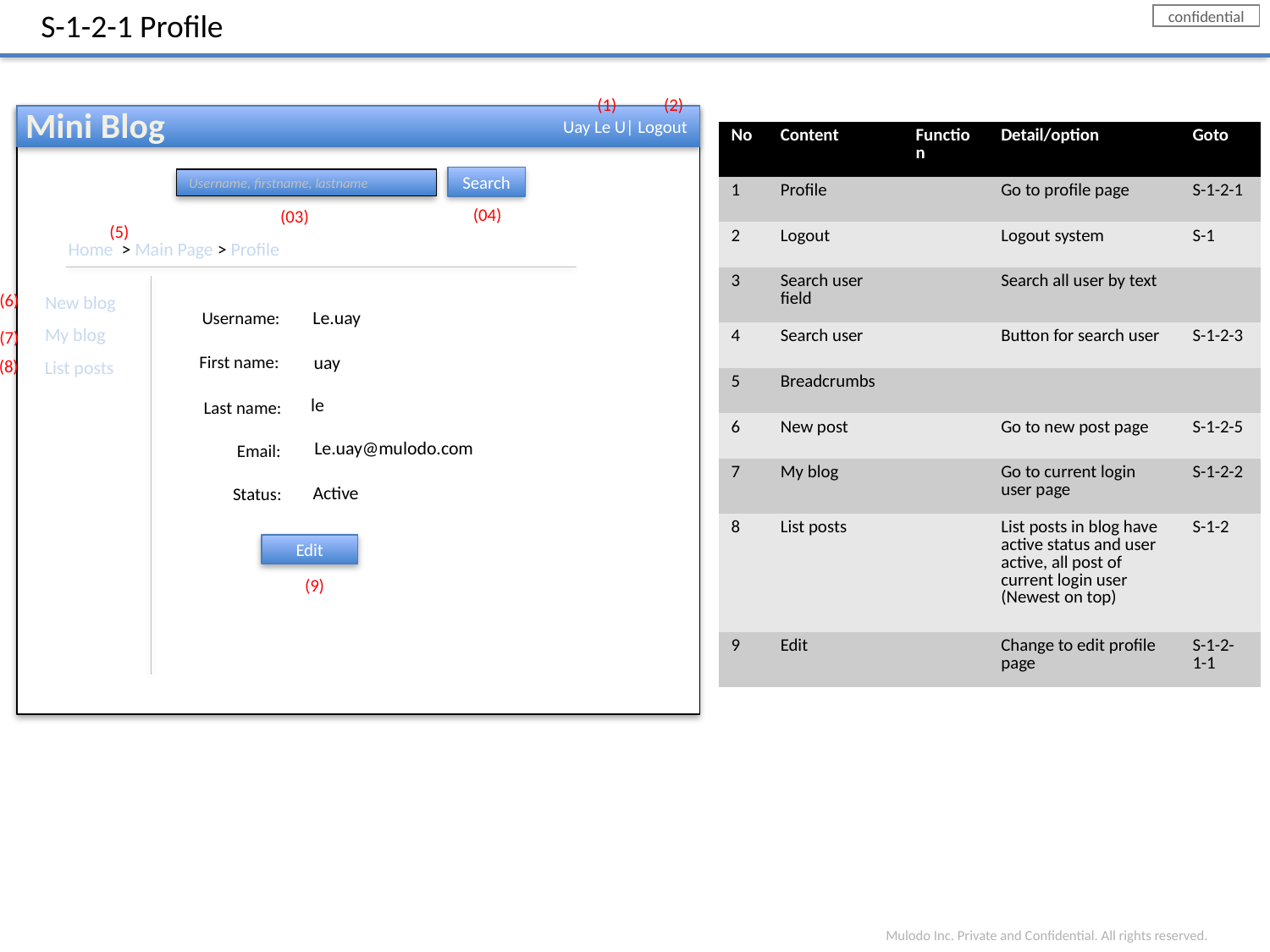

S-1-2-1 Profile
(1)
(2)
Mini Blog

  Uay Le U| Logout
| No | Content | Function | Detail/option | Goto |
| --- | --- | --- | --- | --- |
| 1 | Profile |  | Go to profile page | S-1-2-1 |
| 2 | Logout |  | Logout system | S-1 |
| 3 | Search user field |  | Search all user by text |  |
| 4 | Search user |  | Button for search user | S-1-2-3 |
| 5 | Breadcrumbs |  |  |  |
| 6 | New post |  | Go to new post page | S-1-2-5 |
| 7 | My blog |  | Go to current login user page | S-1-2-2 |
| 8 | List posts |  | List posts in blog have active status and user active, all post of current login user (Newest on top) | S-1-2 |
| 9 | Edit |  | Change to edit profile page | S-1-2-1-1 |
Search
Username, firstname, lastname
(04)
(03)
(5)
Home  > Main Page > Profile
(6)
New blog
Le.uay
Username:
My blog
(7)
uay
First name:
(8)
List posts
le
Last name:
Le.uay@mulodo.com
Email:
Active
Status:
Edit
(9)